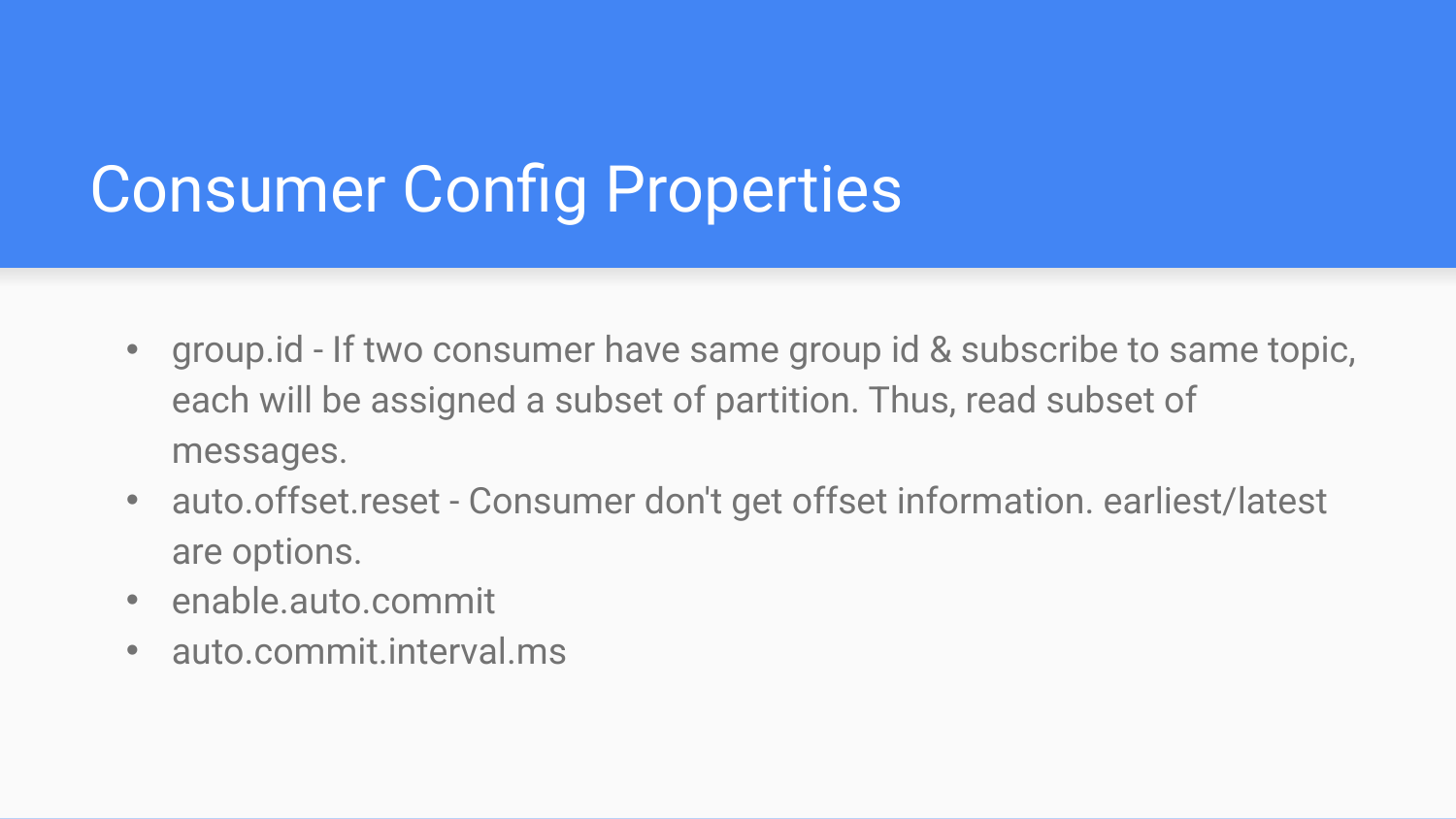

# Consumer Config Properties
group.id - If two consumer have same group id & subscribe to same topic, each will be assigned a subset of partition. Thus, read subset of messages.
auto.offset.reset - Consumer don't get offset information. earliest/latest are options.
enable.auto.commit
auto.commit.interval.ms